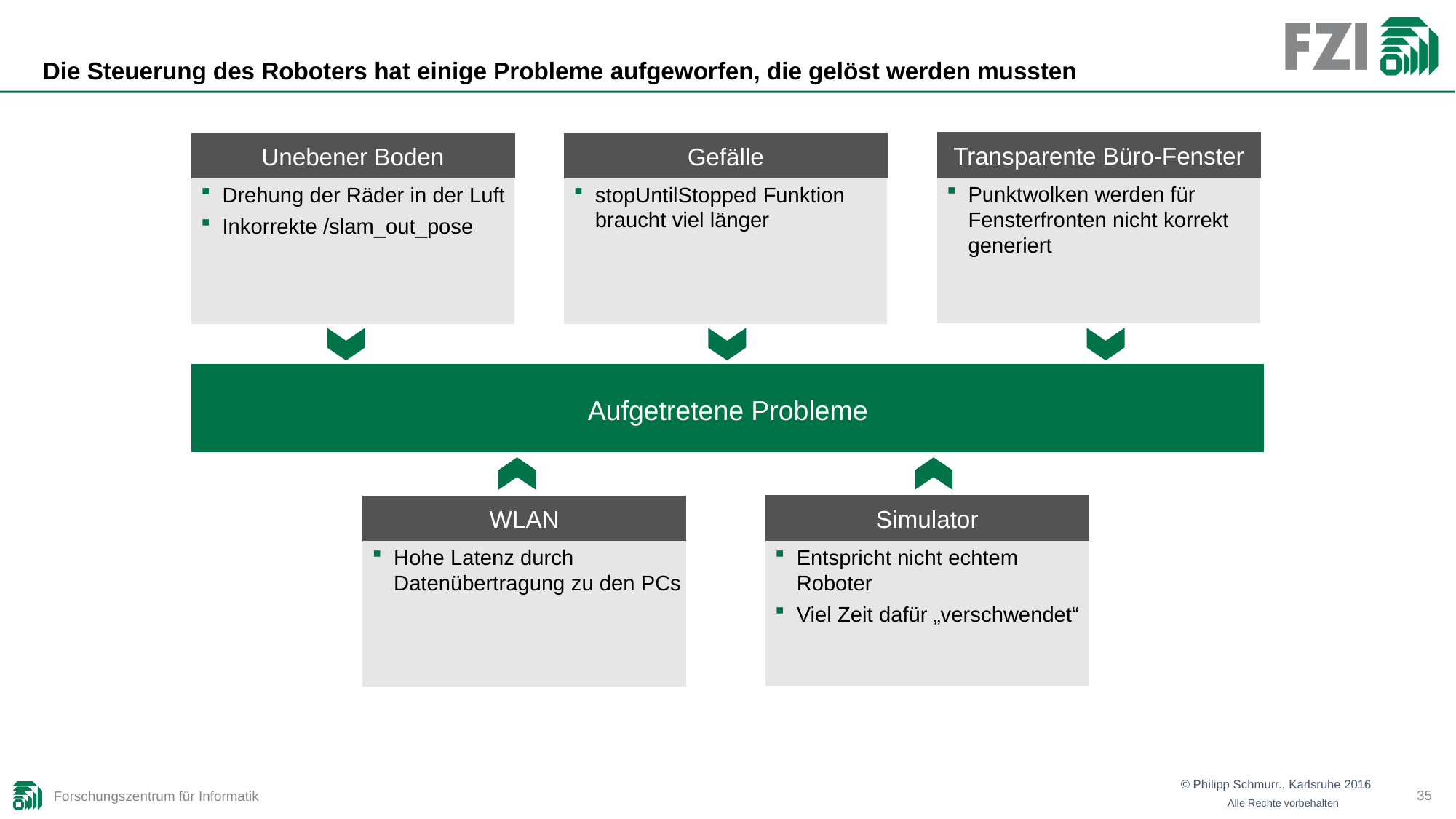

# Die Steuerung des Roboters hat einige Probleme aufgeworfen, die gelöst werden mussten
Transparente Büro-Fenster
Unebener Boden
Gefälle
Punktwolken werden für Fensterfronten nicht korrekt generiert
Drehung der Räder in der Luft
Inkorrekte /slam_out_pose
stopUntilStopped Funktion braucht viel länger

Aufgetretene Probleme

Simulator
WLAN
Entspricht nicht echtem Roboter
Viel Zeit dafür „verschwendet“
Hohe Latenz durch Datenübertragung zu den PCs
35